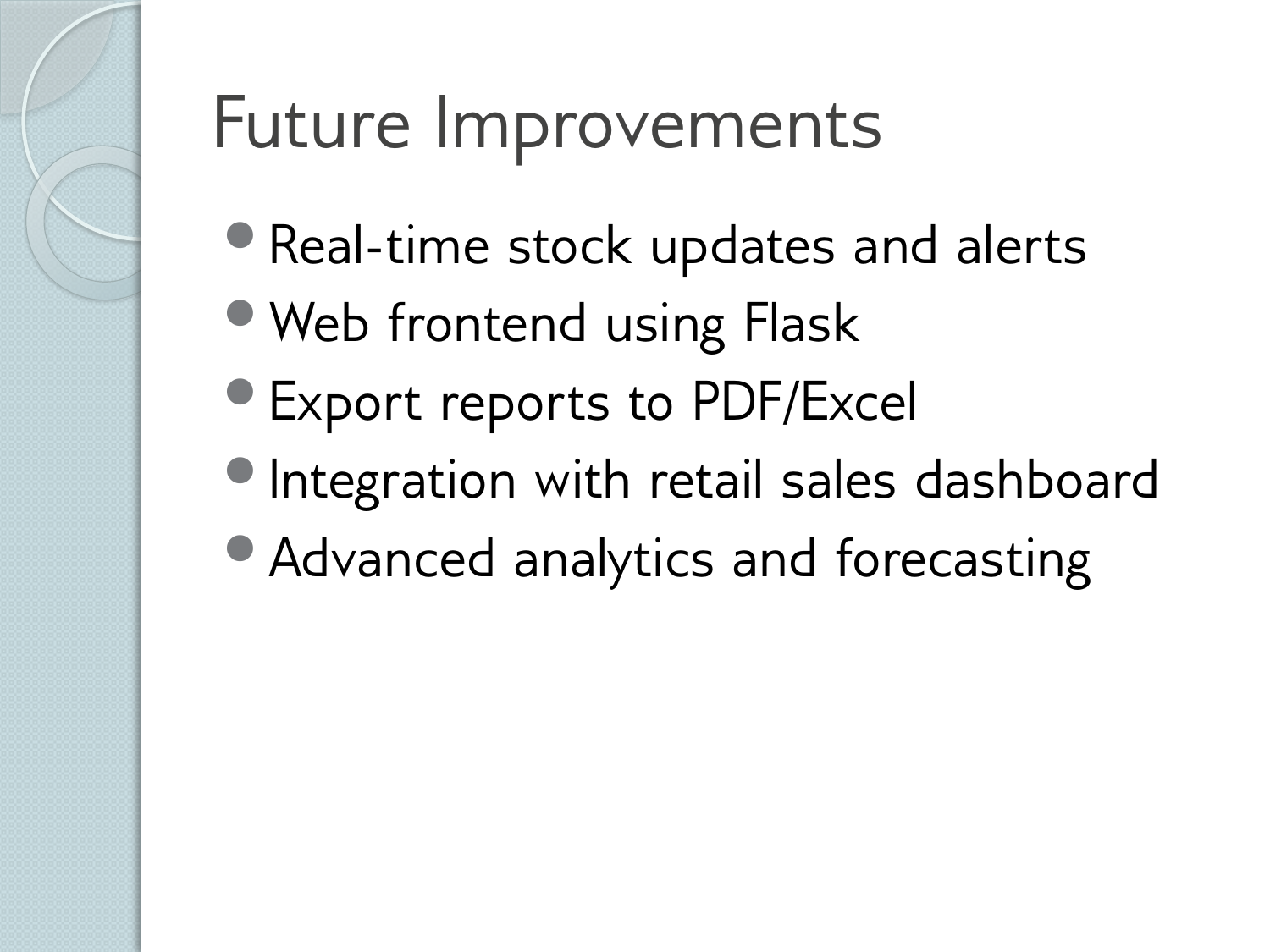

# Future Improvements
Real-time stock updates and alerts
Web frontend using Flask
Export reports to PDF/Excel
Integration with retail sales dashboard
Advanced analytics and forecasting